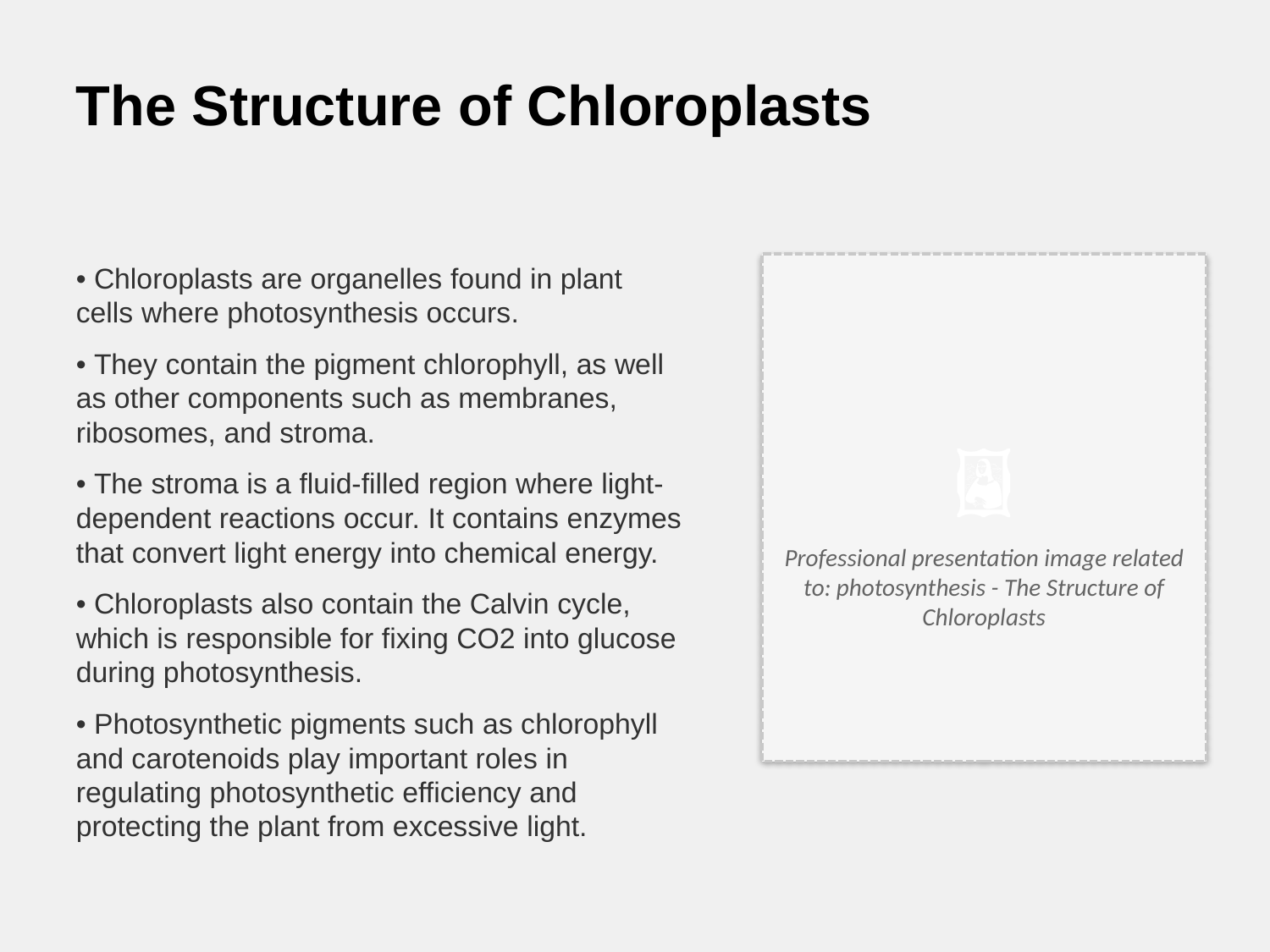

The Structure of Chloroplasts
• Chloroplasts are organelles found in plant cells where photosynthesis occurs.
• They contain the pigment chlorophyll, as well as other components such as membranes, ribosomes, and stroma.
• The stroma is a fluid-filled region where light-dependent reactions occur. It contains enzymes that convert light energy into chemical energy.
• Chloroplasts also contain the Calvin cycle, which is responsible for fixing CO2 into glucose during photosynthesis.
• Photosynthetic pigments such as chlorophyll and carotenoids play important roles in regulating photosynthetic efficiency and protecting the plant from excessive light.

🖼️
Professional presentation image related to: photosynthesis - The Structure of Chloroplasts